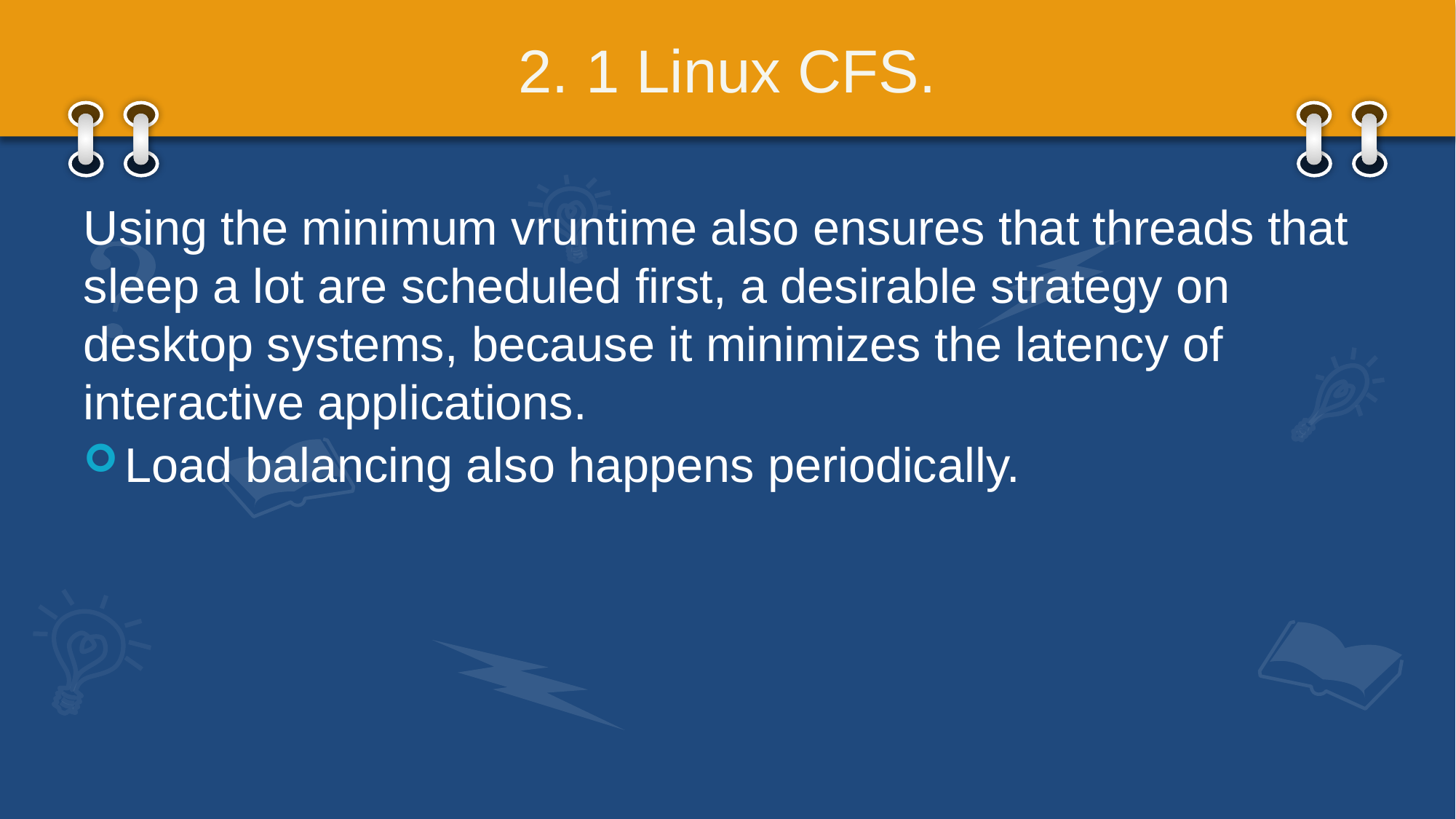

# 2. 1 Linux CFS.
Using the minimum vruntime also ensures that threads that sleep a lot are scheduled first, a desirable strategy on desktop systems, because it minimizes the latency of interactive applications.
Load balancing also happens periodically.